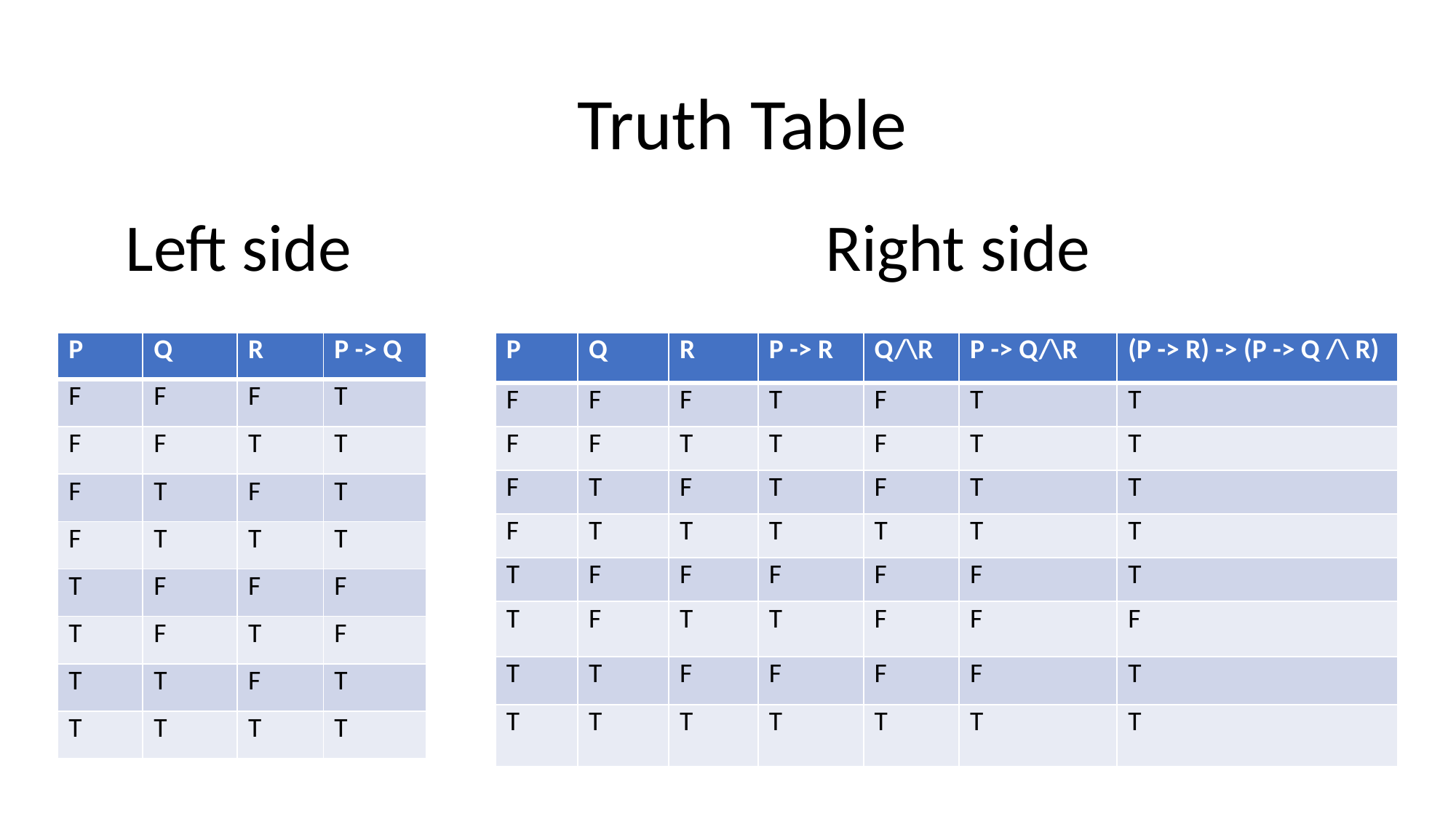

Truth Table
# Left side				   Right side
| P | Q | R | P -> Q |
| --- | --- | --- | --- |
| F | F | F | T |
| F | F | T | T |
| F | T | F | T |
| F | T | T | T |
| T | F | F | F |
| T | F | T | F |
| T | T | F | T |
| T | T | T | T |
| P | Q | R | P -> R | Q/\R | P -> Q/\R | (P -> R) -> (P -> Q /\ R) |
| --- | --- | --- | --- | --- | --- | --- |
| F | F | F | T | F | T | T |
| F | F | T | T | F | T | T |
| F | T | F | T | F | T | T |
| F | T | T | T | T | T | T |
| T | F | F | F | F | F | T |
| T | F | T | T | F | F | F |
| T | T | F | F | F | F | T |
| T | T | T | T | T | T | T |